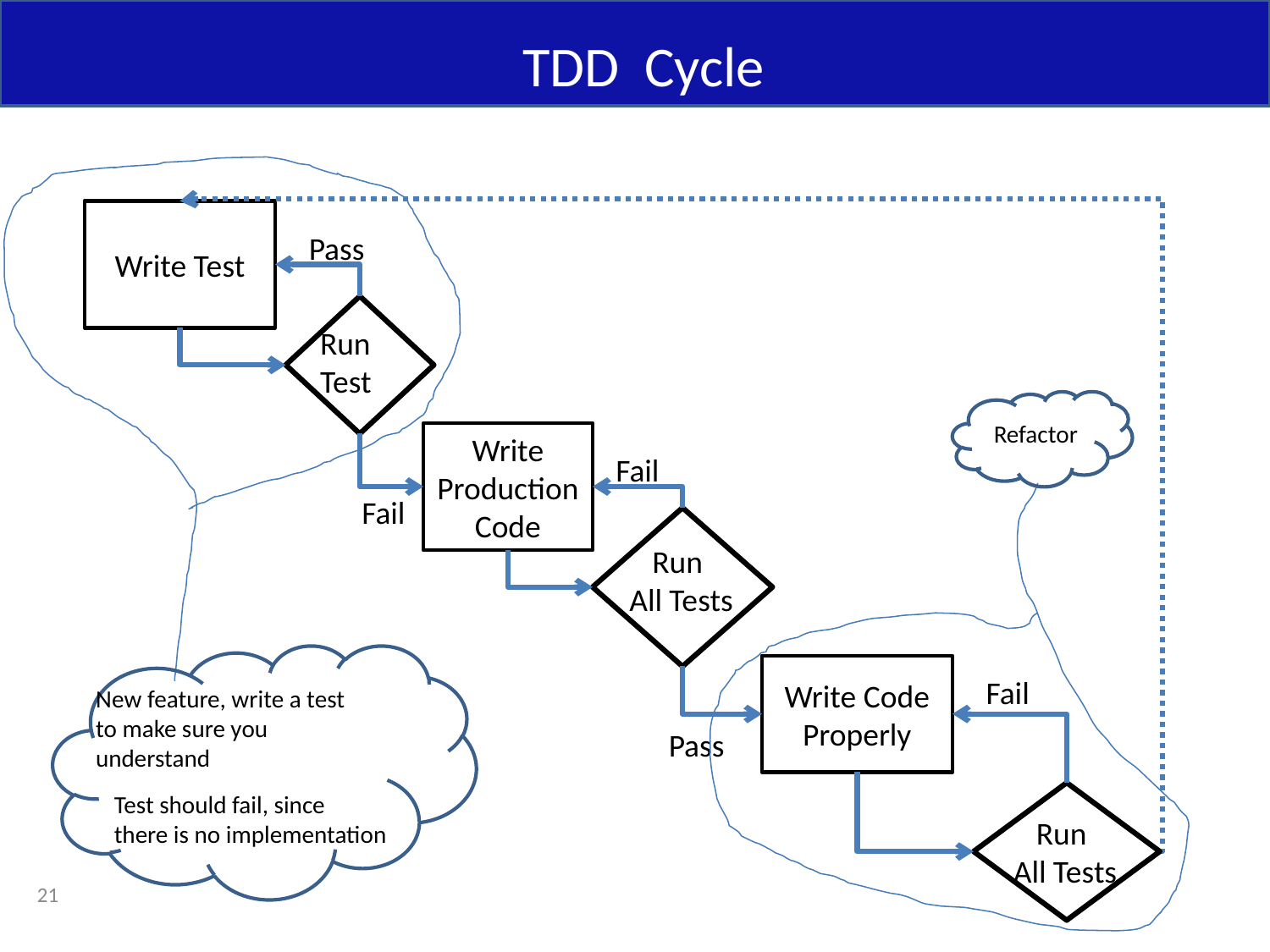

TDD  Cycle

Write Test
Pass

Run
Test

Refactor
Write Production
Code
Fail

Fail

Run
All Tests

Write Code
Properly
Fail
New feature, write a test
to make sure you
understand
Pass
Test should fail, since
there is no implementation

Run
All Tests
21